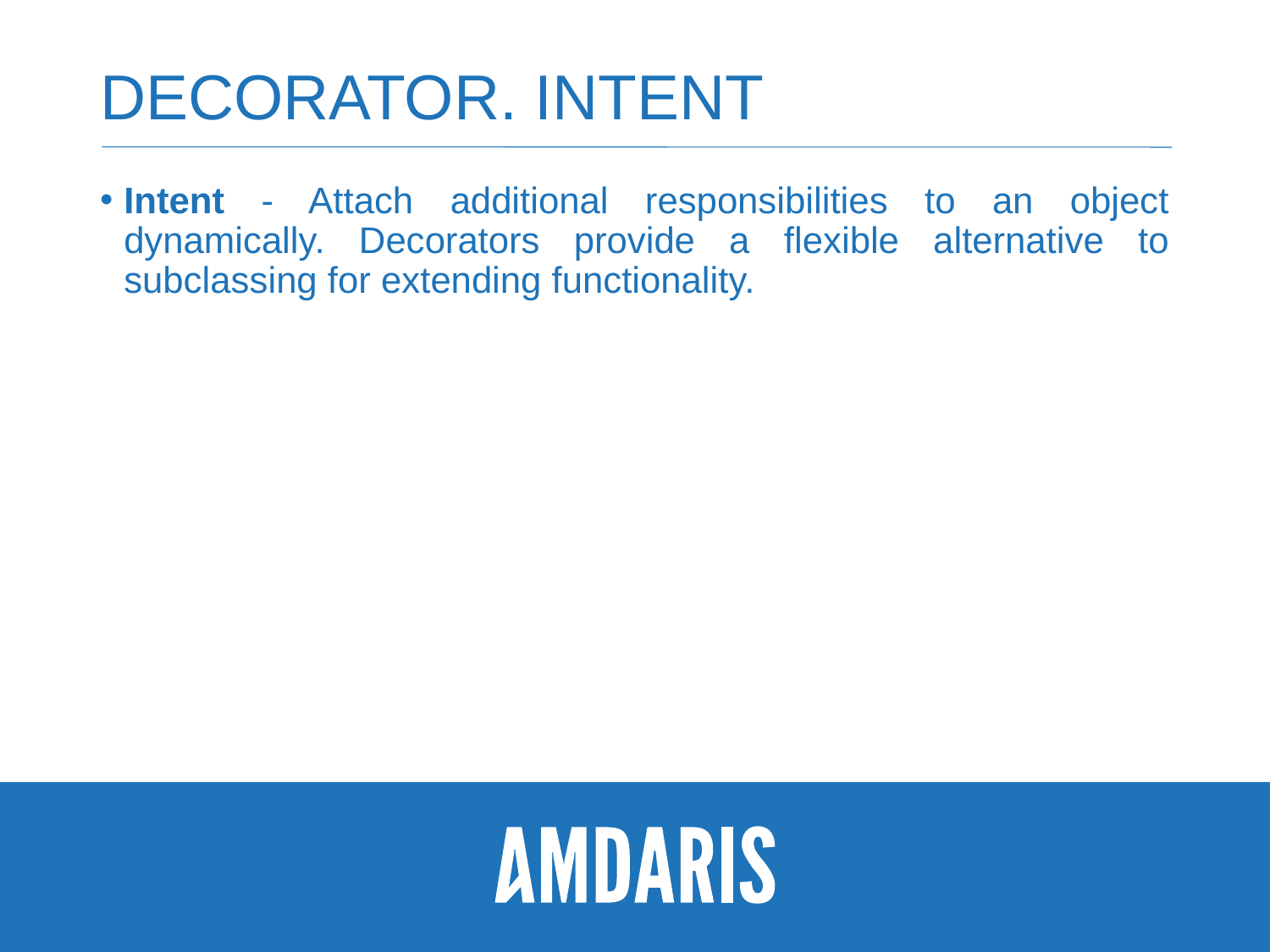

# Decorator. Intent
Intent - Attach additional responsibilities to an object dynamically. Decorators provide a flexible alternative to subclassing for extending functionality.